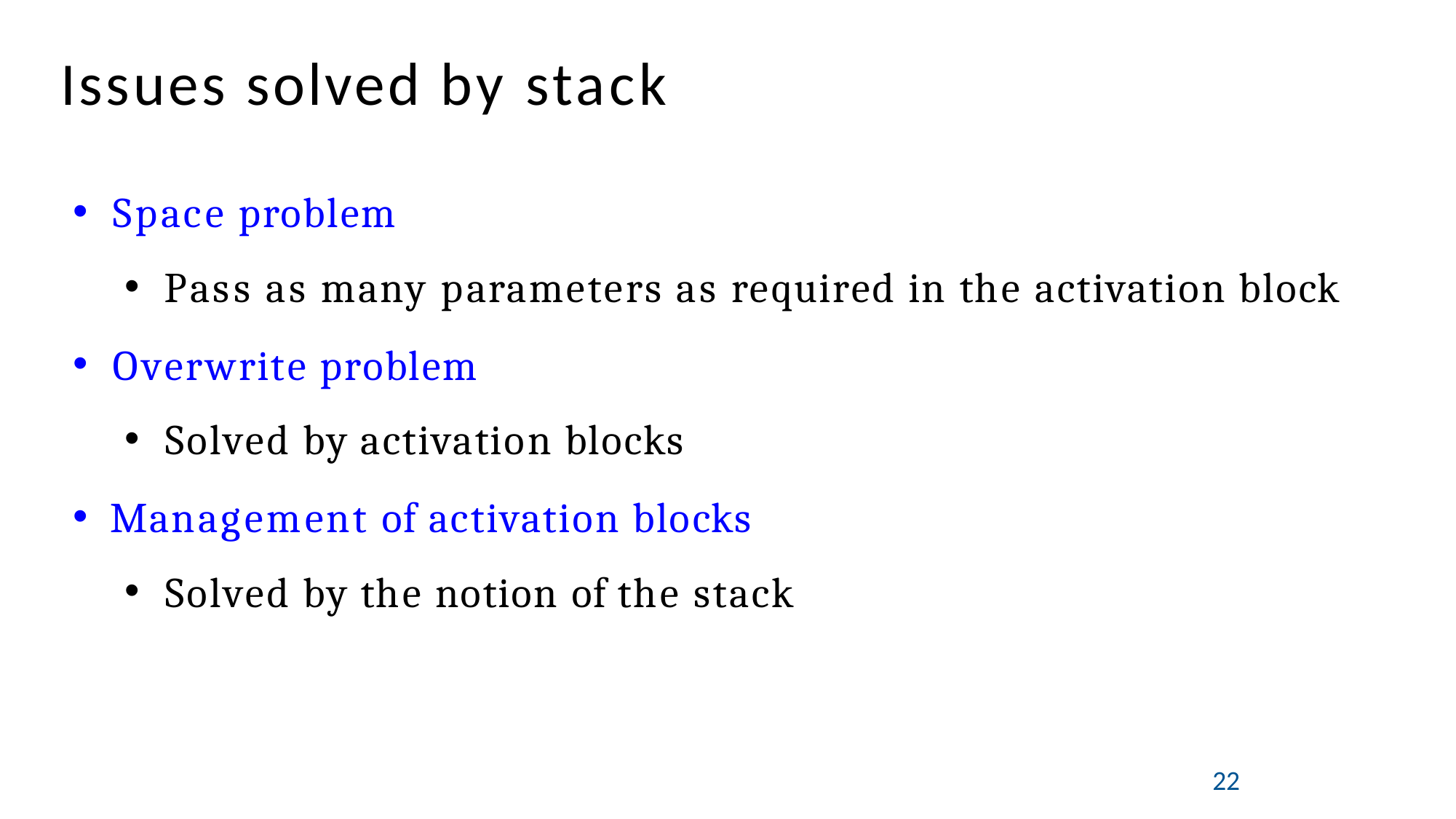

# Issues solved by stack
Space problem
Pass as many parameters as required in the activation block
Overwrite problem
Solved by activation blocks
Management of activation blocks
Solved by the notion of the stack
22